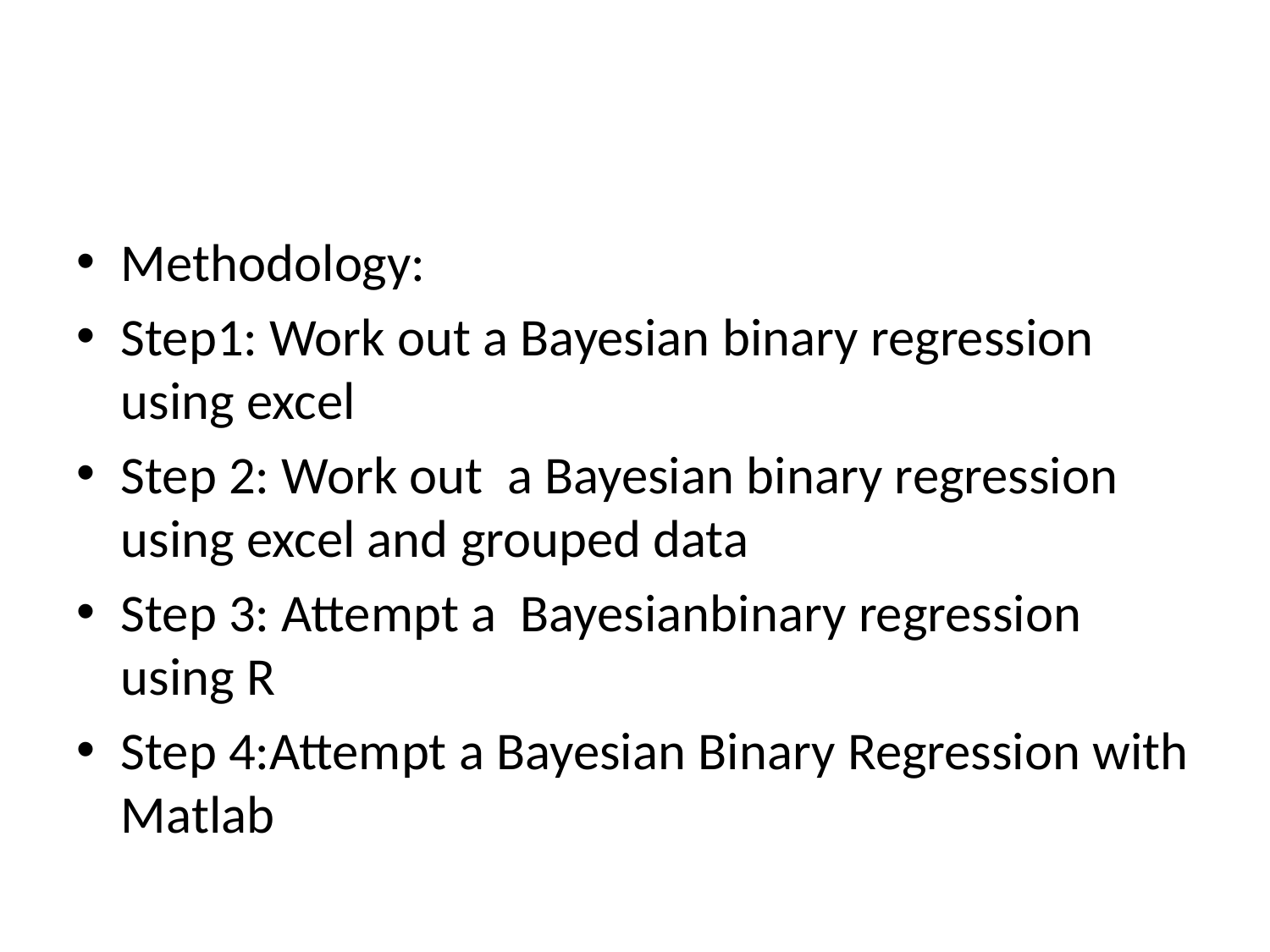

#
Methodology:
Step1: Work out a Bayesian binary regression using excel
Step 2: Work out  a Bayesian binary regression using excel and grouped data
Step 3: Attempt a  Bayesianbinary regression using R
Step 4:Attempt a Bayesian Binary Regression with Matlab